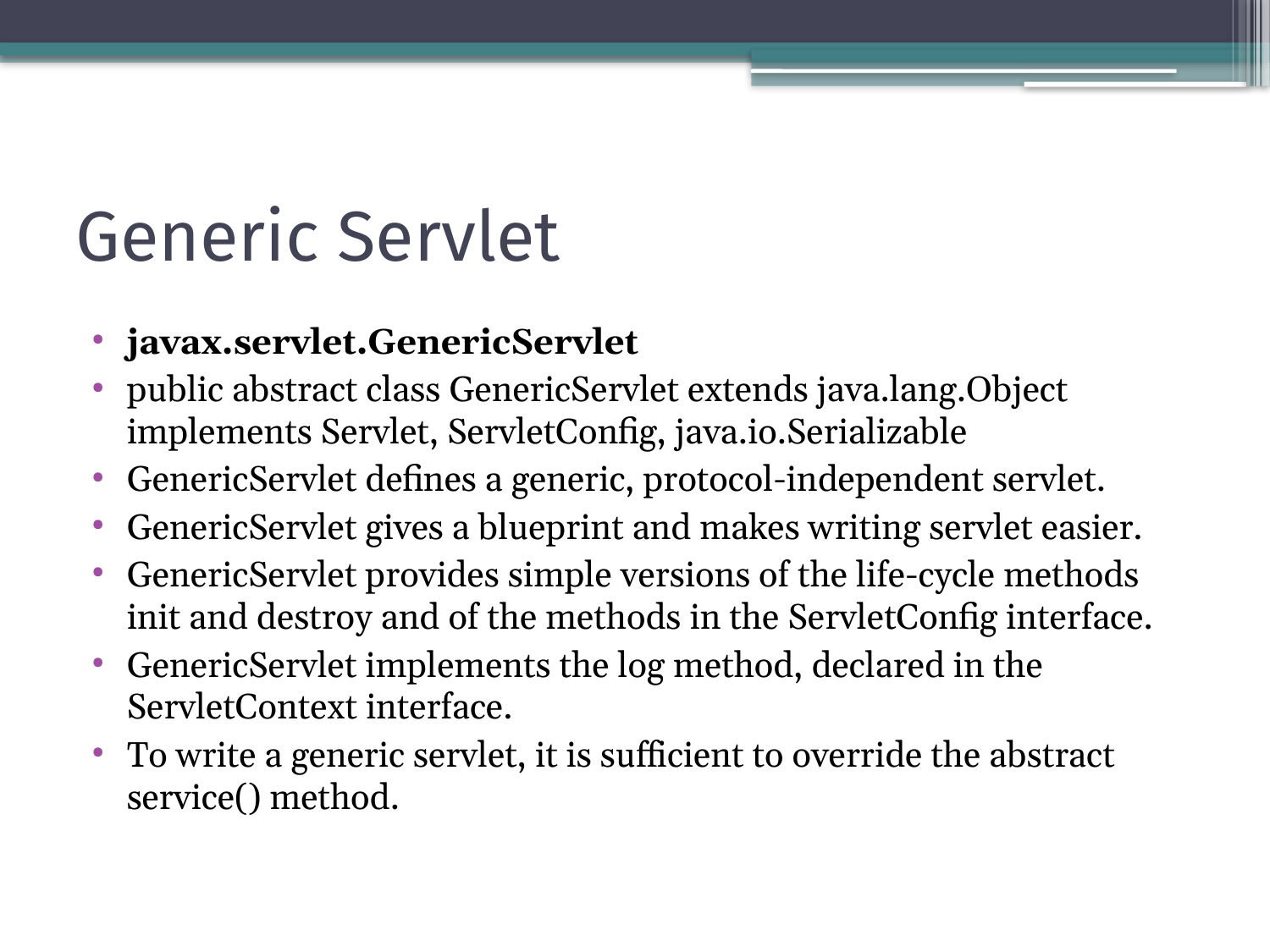

# Generic Servlet
javax.servlet.GenericServlet
public abstract class GenericServlet extends java.lang.Object implements Servlet, ServletConfig, java.io.Serializable
GenericServlet defines a generic, protocol-independent servlet.
GenericServlet gives a blueprint and makes writing servlet easier.
GenericServlet provides simple versions of the life-cycle methods init and destroy and of the methods in the ServletConfig interface.
GenericServlet implements the log method, declared in the ServletContext interface.
To write a generic servlet, it is sufficient to override the abstract service() method.